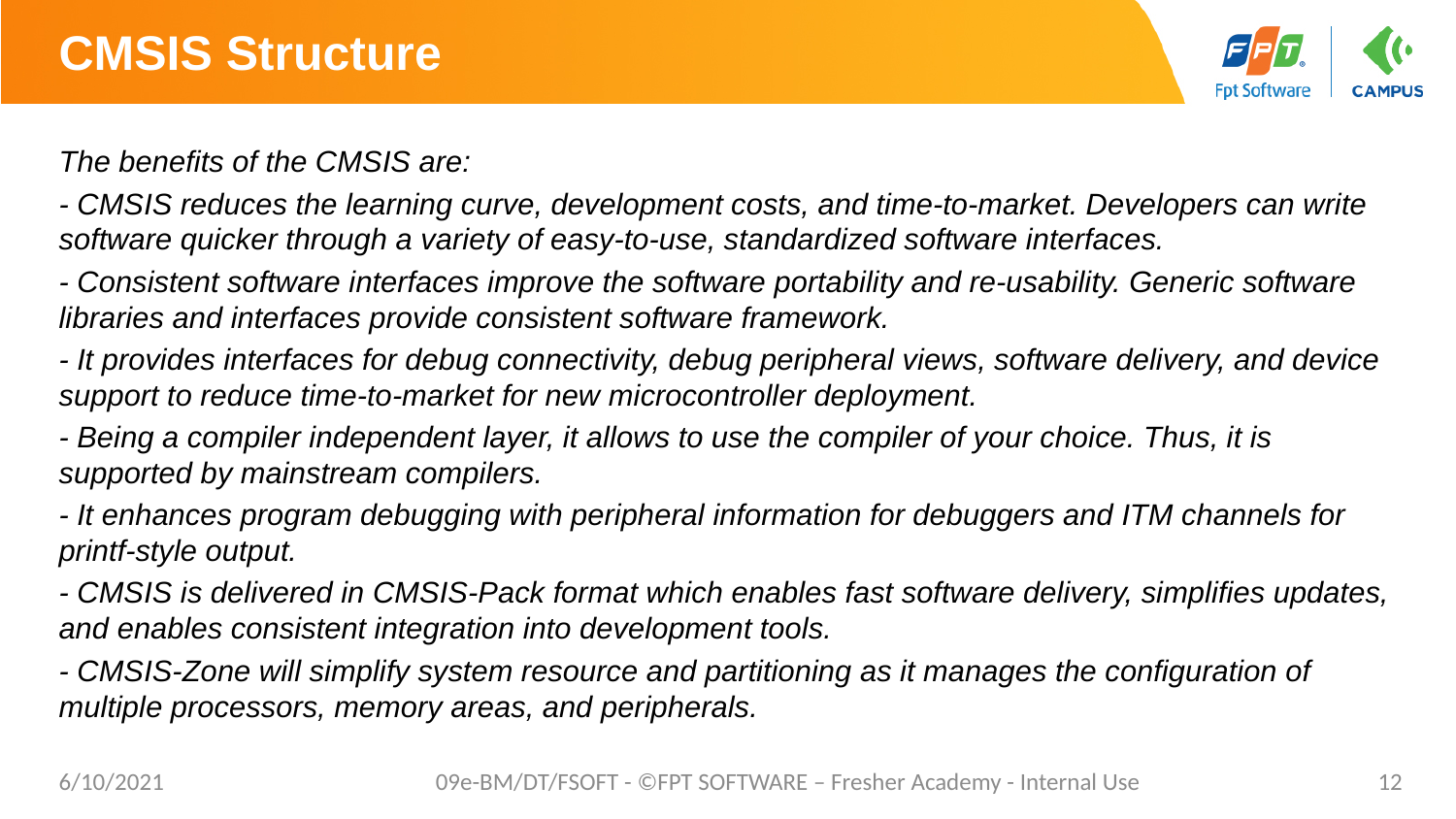

# CMSIS Structure
The benefits of the CMSIS are:
- CMSIS reduces the learning curve, development costs, and time-to-market. Developers can write software quicker through a variety of easy-to-use, standardized software interfaces.
- Consistent software interfaces improve the software portability and re-usability. Generic software libraries and interfaces provide consistent software framework.
- It provides interfaces for debug connectivity, debug peripheral views, software delivery, and device support to reduce time-to-market for new microcontroller deployment.
- Being a compiler independent layer, it allows to use the compiler of your choice. Thus, it is supported by mainstream compilers.
- It enhances program debugging with peripheral information for debuggers and ITM channels for printf-style output.
- CMSIS is delivered in CMSIS-Pack format which enables fast software delivery, simplifies updates, and enables consistent integration into development tools.
- CMSIS-Zone will simplify system resource and partitioning as it manages the configuration of multiple processors, memory areas, and peripherals.
6/10/2021
09e-BM/DT/FSOFT - ©FPT SOFTWARE – Fresher Academy - Internal Use
12